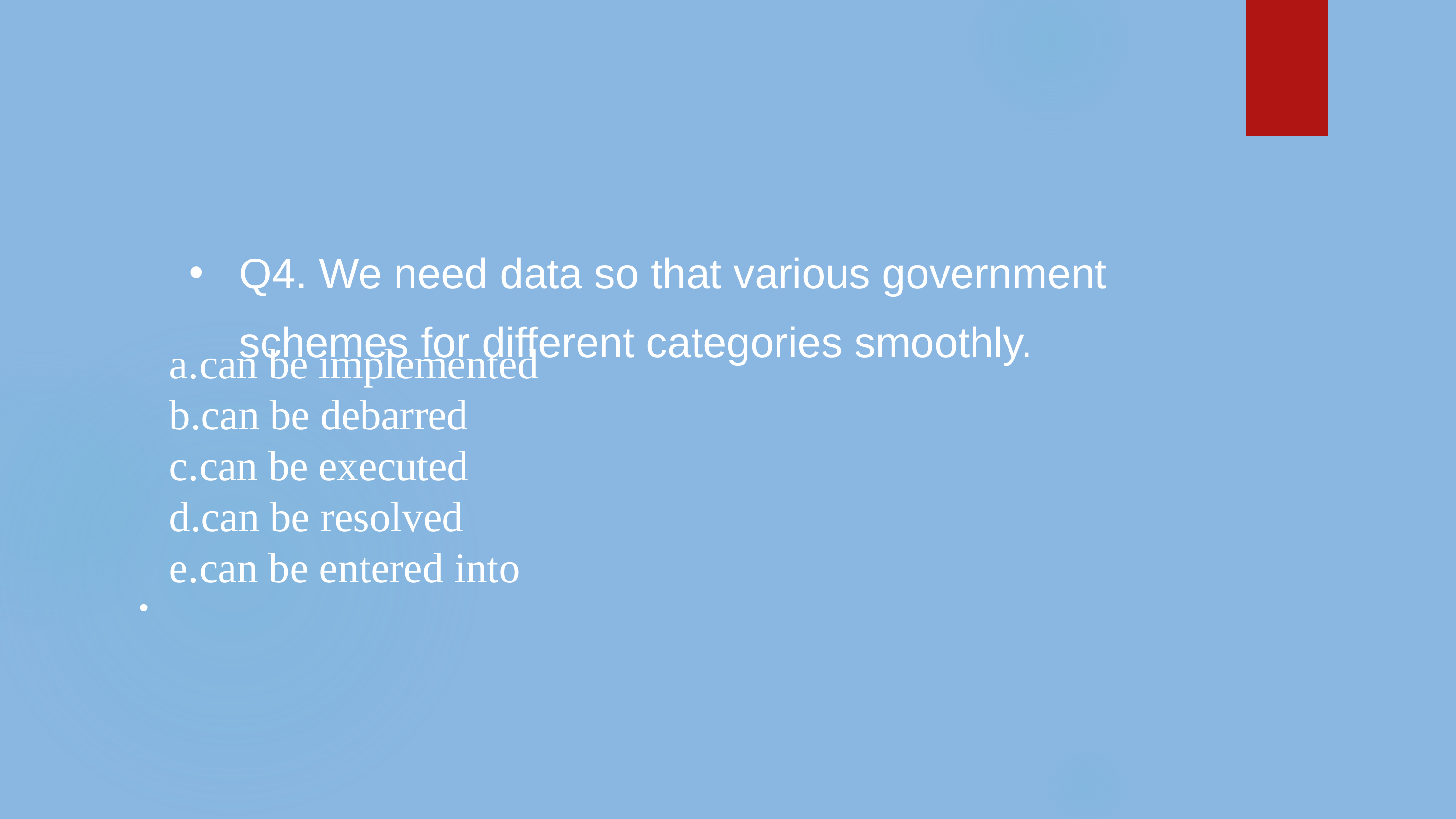

Q4. We need data so that various government schemes for different categories smoothly.
can be implemented
can be debarred
can be executed
can be resolved
can be entered into